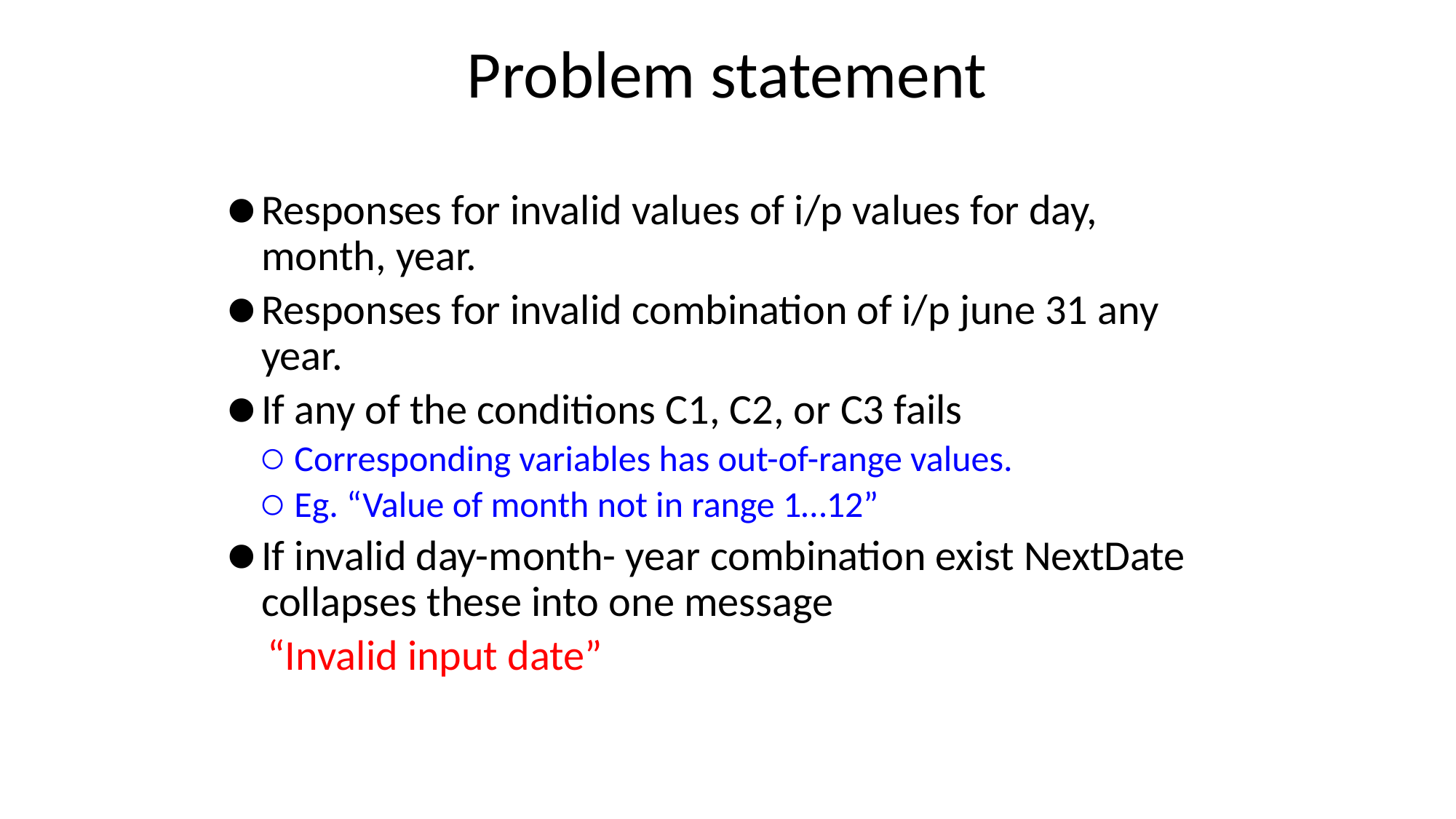

# Problem statement
Responses for invalid values of i/p values for day, month, year.
Responses for invalid combination of i/p june 31 any year.
If any of the conditions C1, C2, or C3 fails
Corresponding variables has out-of-range values.
Eg. “Value of month not in range 1…12”
If invalid day-month- year combination exist NextDate collapses these into one message
    “Invalid input date”